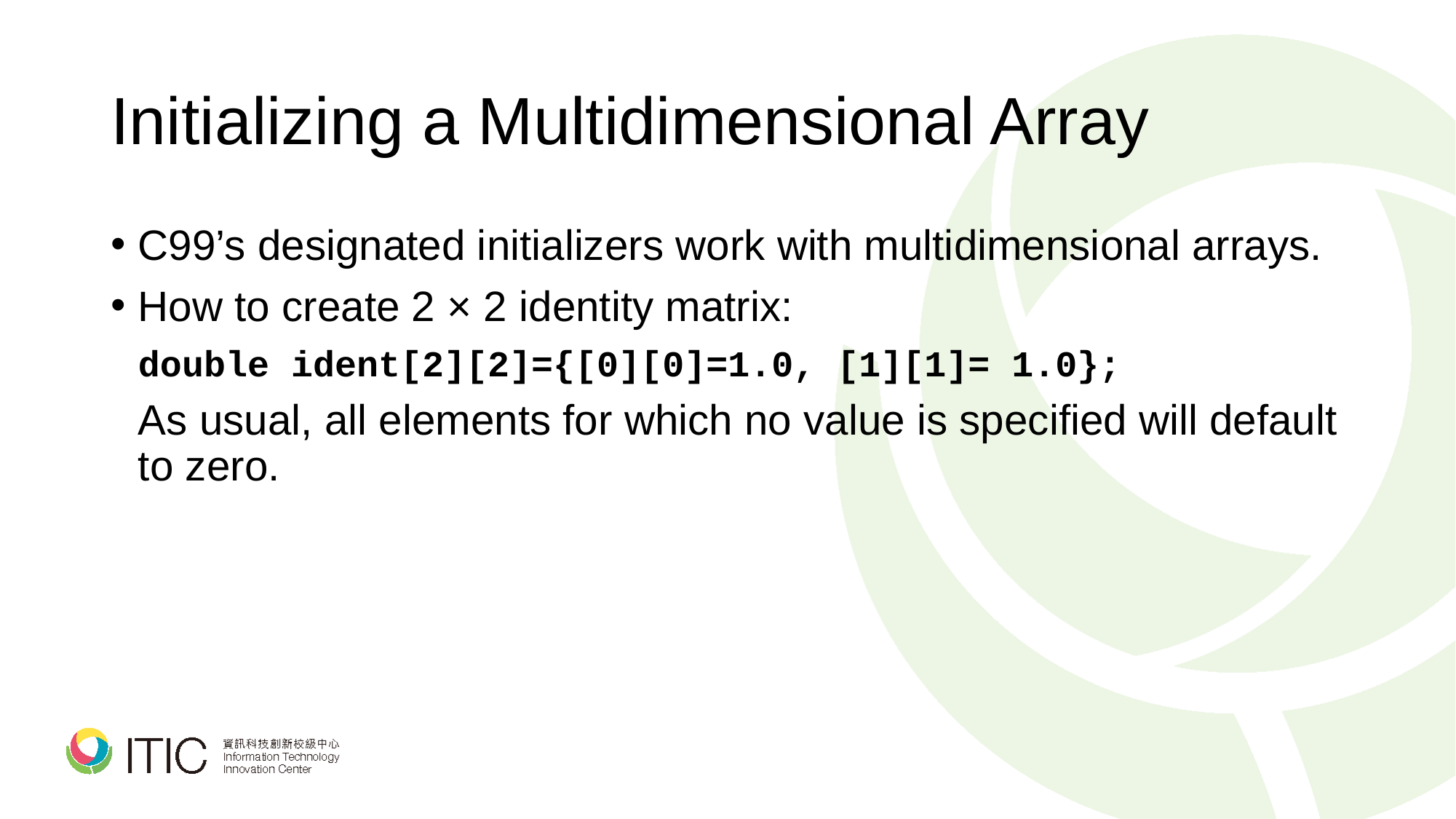

# Initializing a Multidimensional Array
C99’s designated initializers work with multidimensional arrays.
How to create 2 × 2 identity matrix:
	double ident[2][2]={[0][0]=1.0, [1][1]= 1.0};
	As usual, all elements for which no value is specified will default to zero.